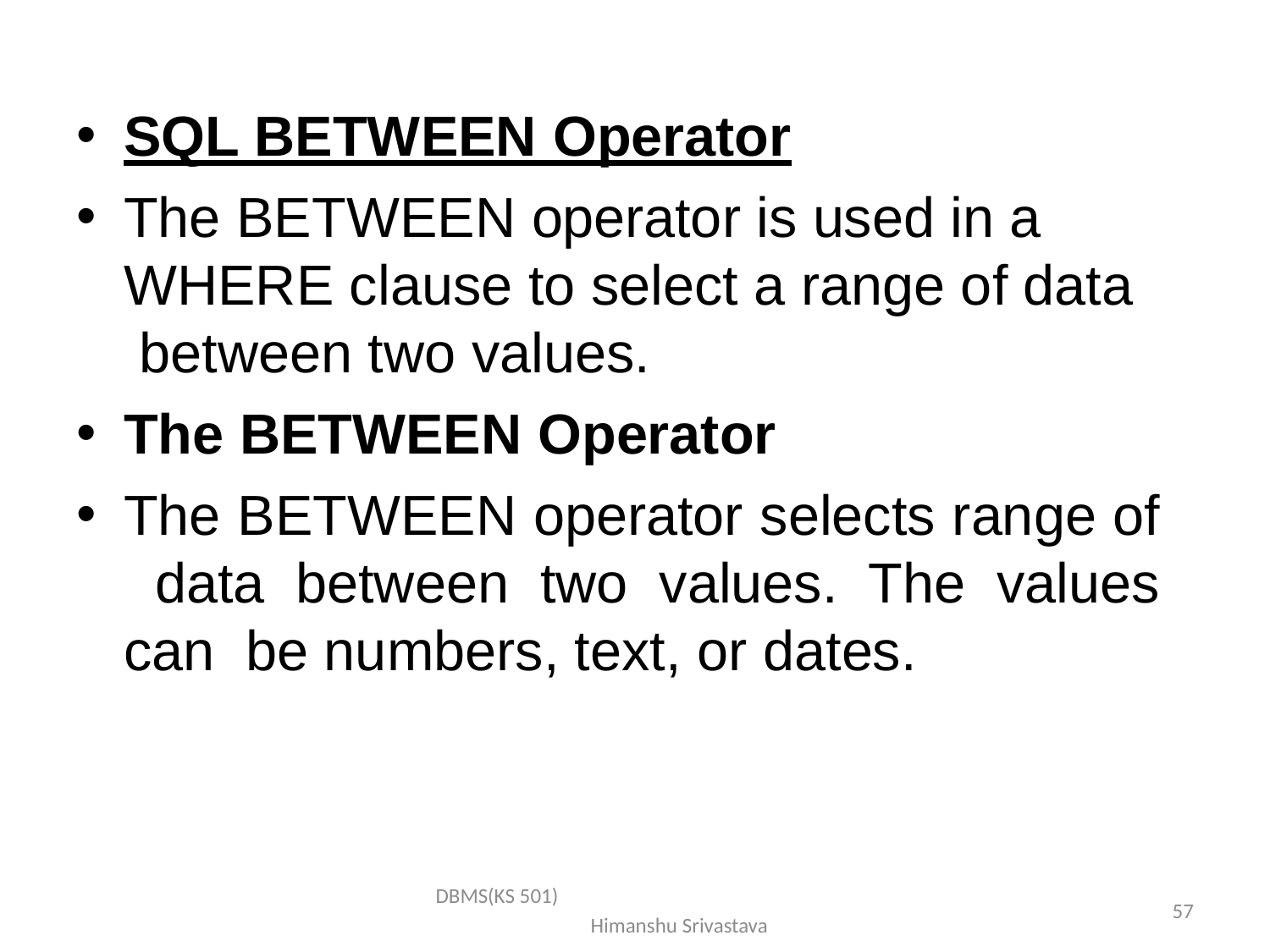

SQL BETWEEN Operator
The BETWEEN operator is used in a  WHERE clause to select a range of data  between two values.
The BETWEEN Operator
The BETWEEN operator selects range of  data between two values. The values can  be numbers, text, or dates.
DBMS(KS 501)                                                                            Himanshu Srivastava
57